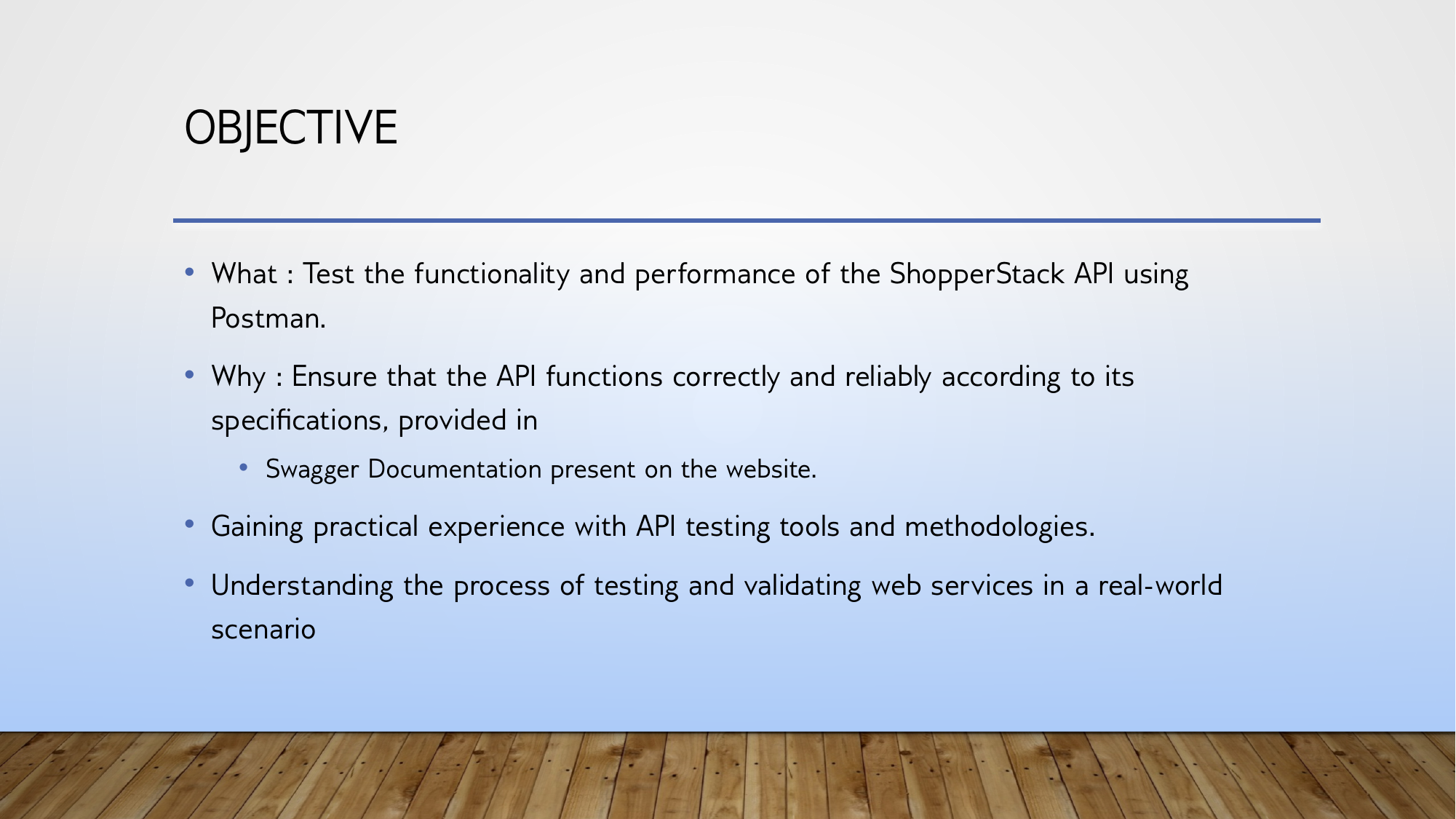

# Objective
What : Test the functionality and performance of the ShopperStack API using Postman.
Why : Ensure that the API functions correctly and reliably according to its specifications, provided in
Swagger Documentation present on the website.
Gaining practical experience with API testing tools and methodologies.
Understanding the process of testing and validating web services in a real-world scenario